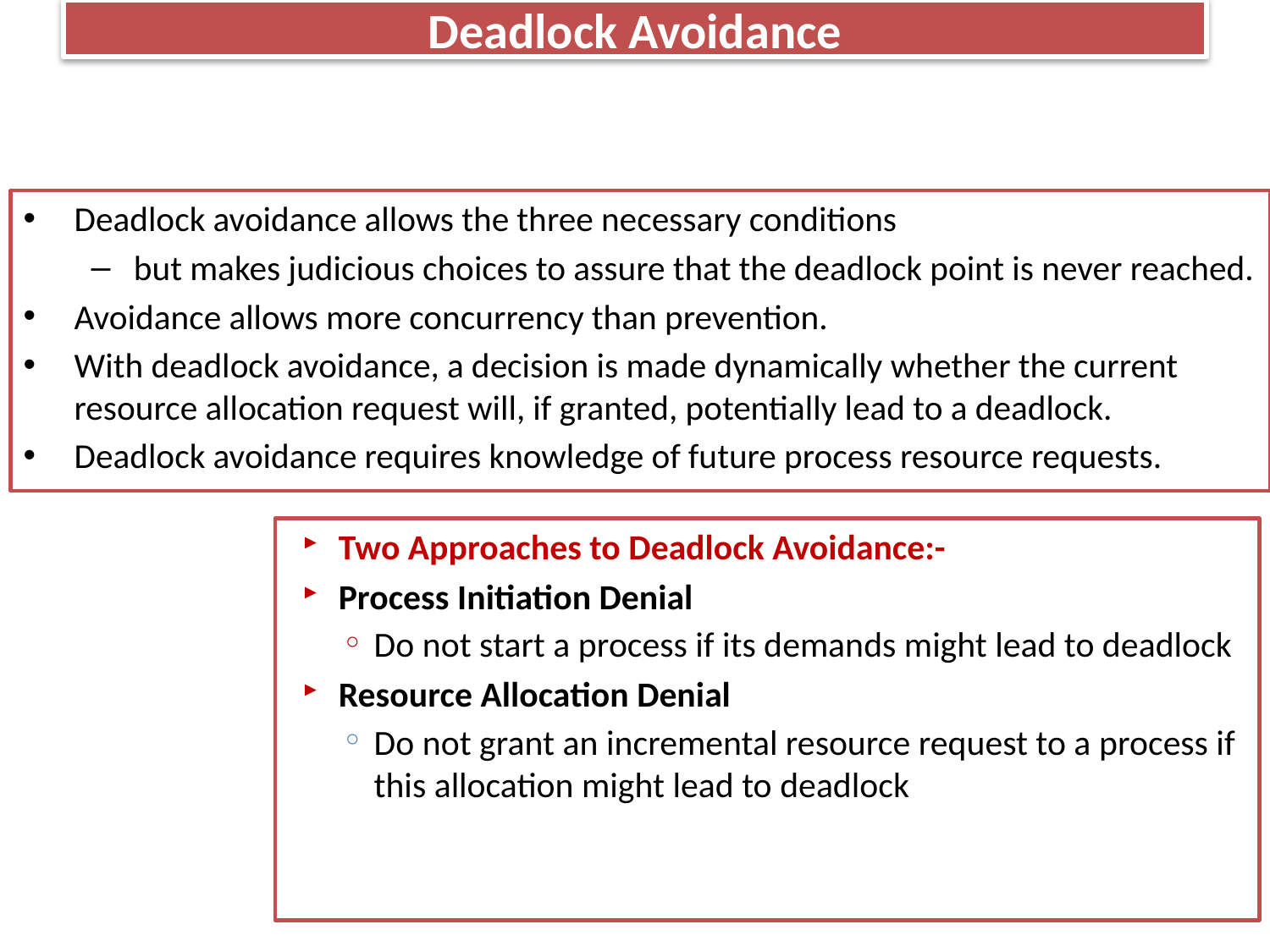

Deadlock Avoidance
Deadlock avoidance allows the three necessary conditions
but makes judicious choices to assure that the deadlock point is never reached.
Avoidance allows more concurrency than prevention.
With deadlock avoidance, a decision is made dynamically whether the current resource allocation request will, if granted, potentially lead to a deadlock.
Deadlock avoidance requires knowledge of future process resource requests.

Two Approaches to Deadlock Avoidance:-
Process Initiation Denial
Do not start a process if its demands might lead to deadlock
Resource Allocation Denial
Do not grant an incremental resource request to a process if this allocation might lead to deadlock